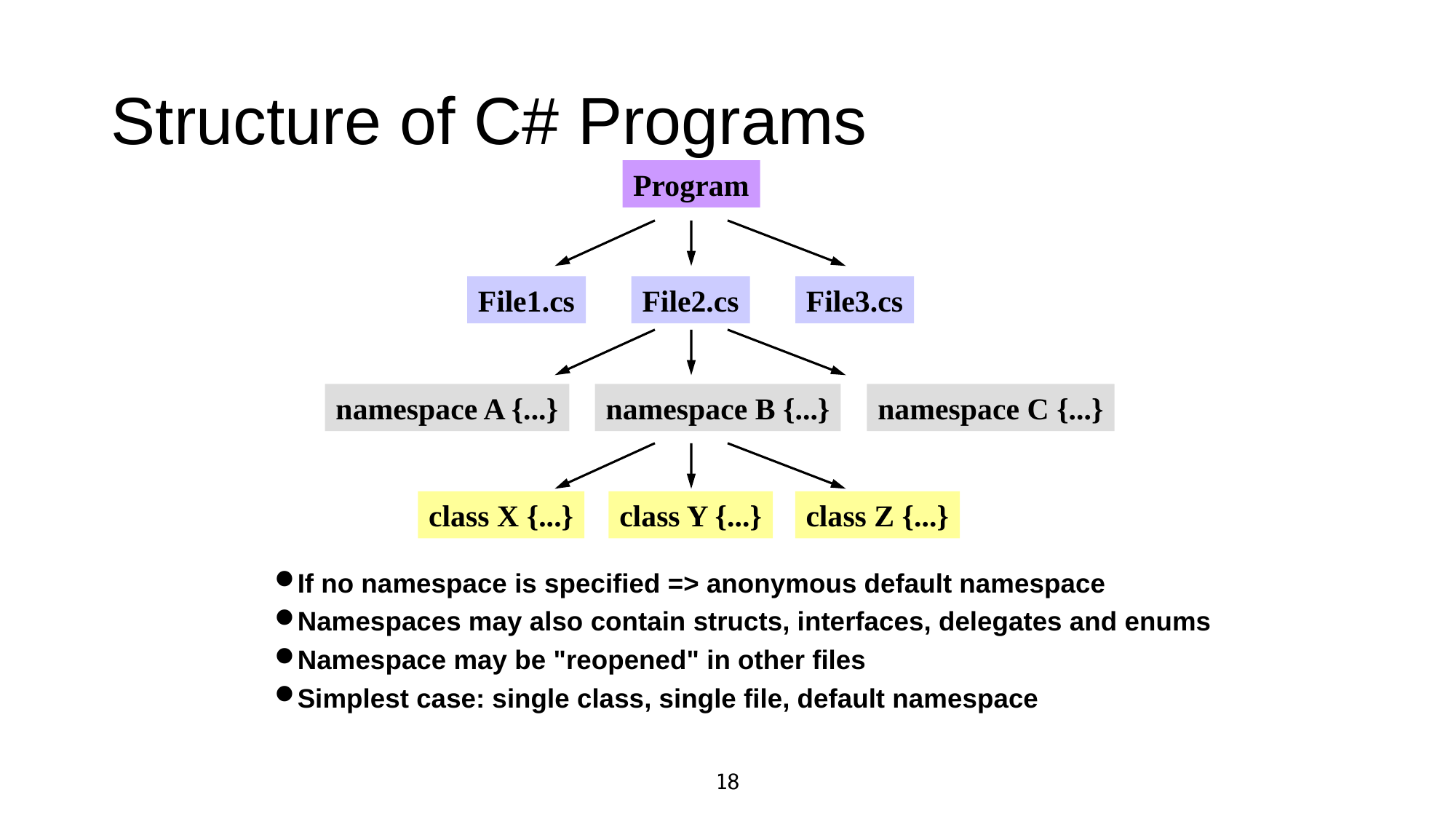

# Structure of C# Programs
Program

File1.cs
File2.cs
File3.cs

namespace A {...}
namespace B {...}
namespace C {...}

class X {...}
class Y {...}
class Z {...}
If no namespace is specified => anonymous default namespace
Namespaces may also contain structs, interfaces, delegates and enums
Namespace may be "reopened" in other files
Simplest case: single class, single file, default namespace
18